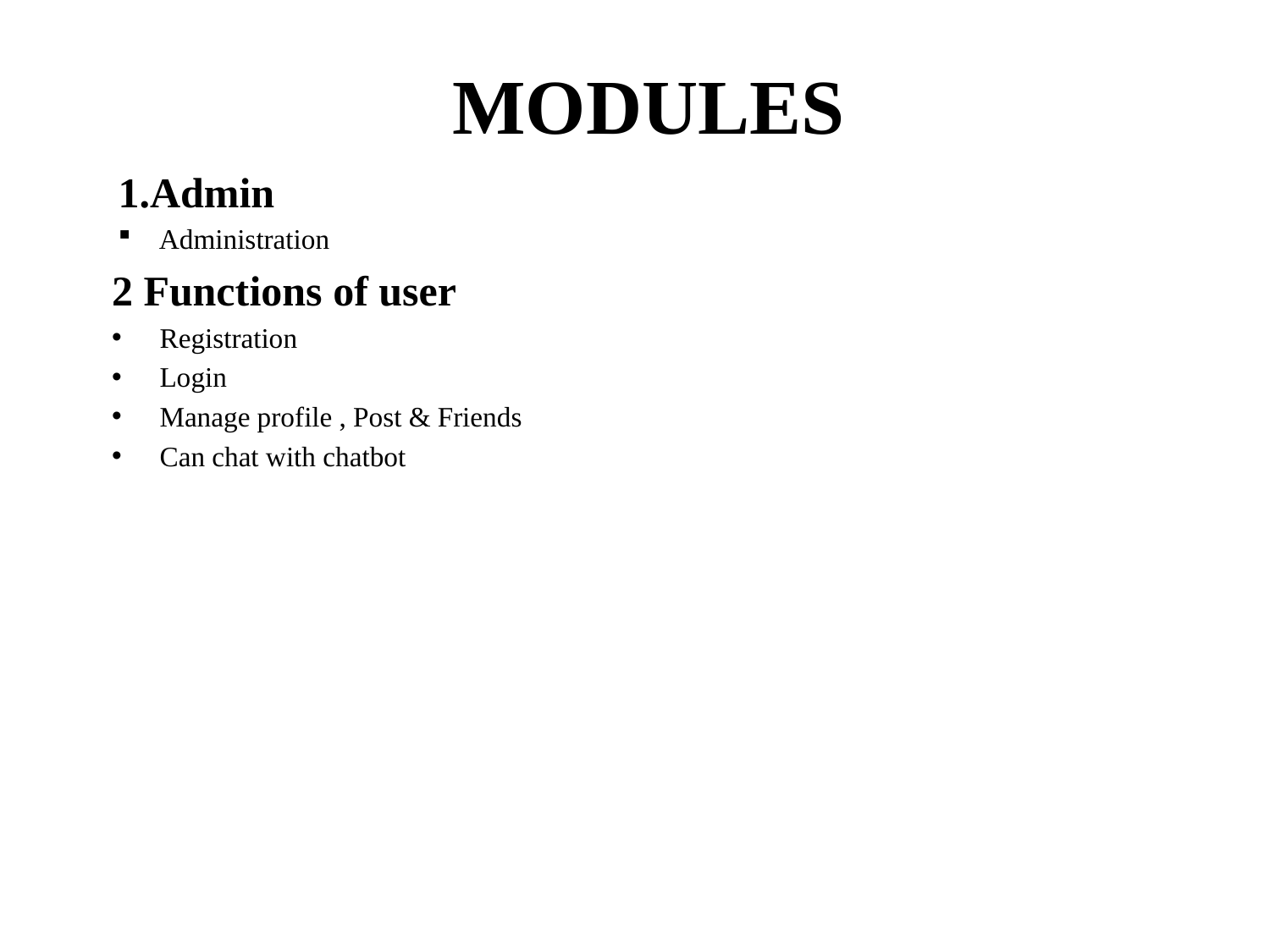

# MODULES
1.Admin
    Administration
2 Functions of user
Registration
Login
Manage profile , Post & Friends
Can chat with chatbot